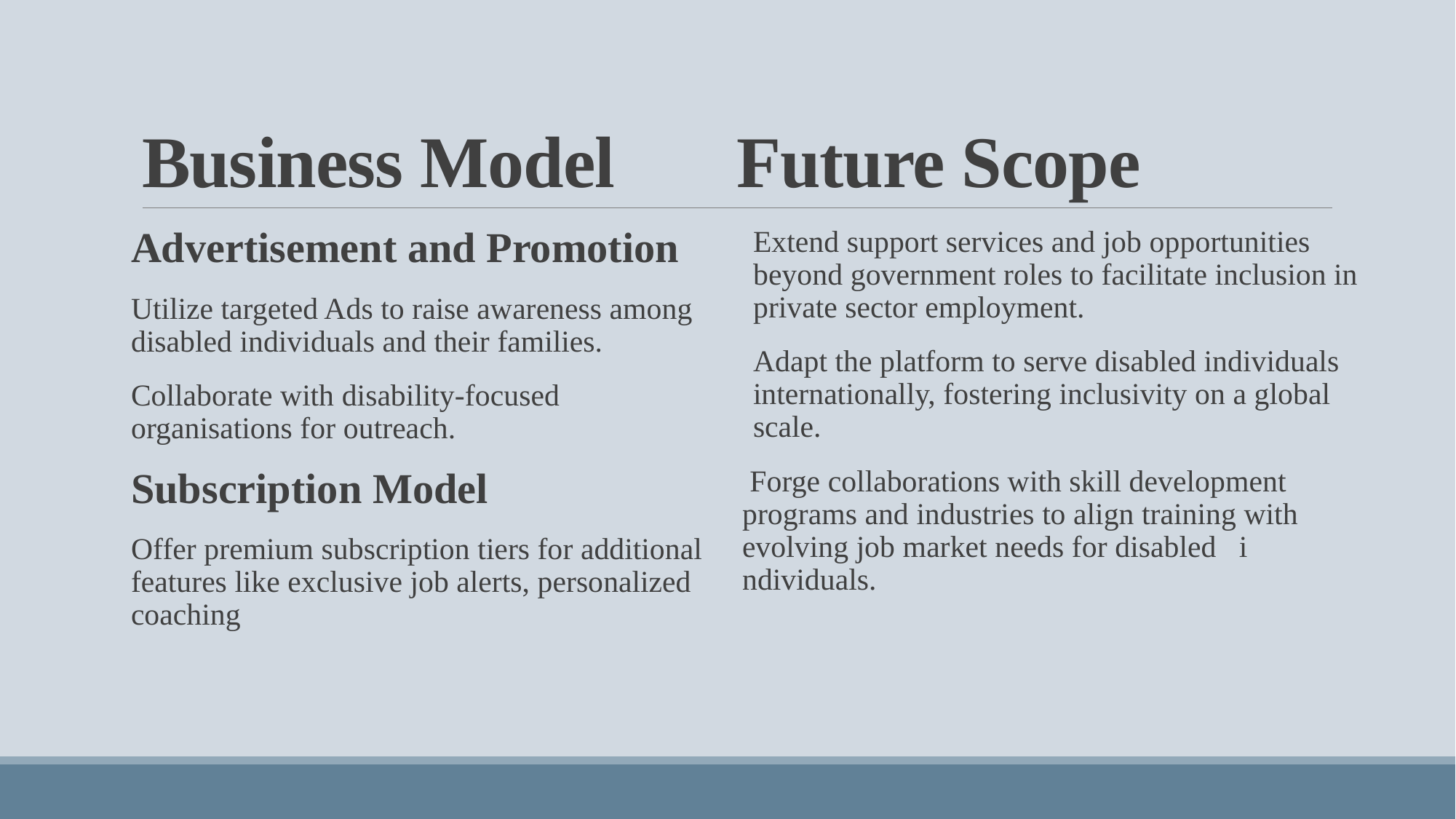

# Business Model       Future Scope
Advertisement and Promotion
Utilize targeted Ads to raise awareness among disabled individuals and their families.
Collaborate with disability-focused organisations for outreach.
Subscription Model
Offer premium subscription tiers for additional features like exclusive job alerts, personalized coaching

Extend support services and job opportunities beyond government roles to facilitate inclusion in private sector employment.
Adapt the platform to serve disabled individuals internationally, fostering inclusivity on a global scale.
 Forge collaborations with skill development      programs and industries to align training with   evolving job market needs for disabled   i  ndividuals.